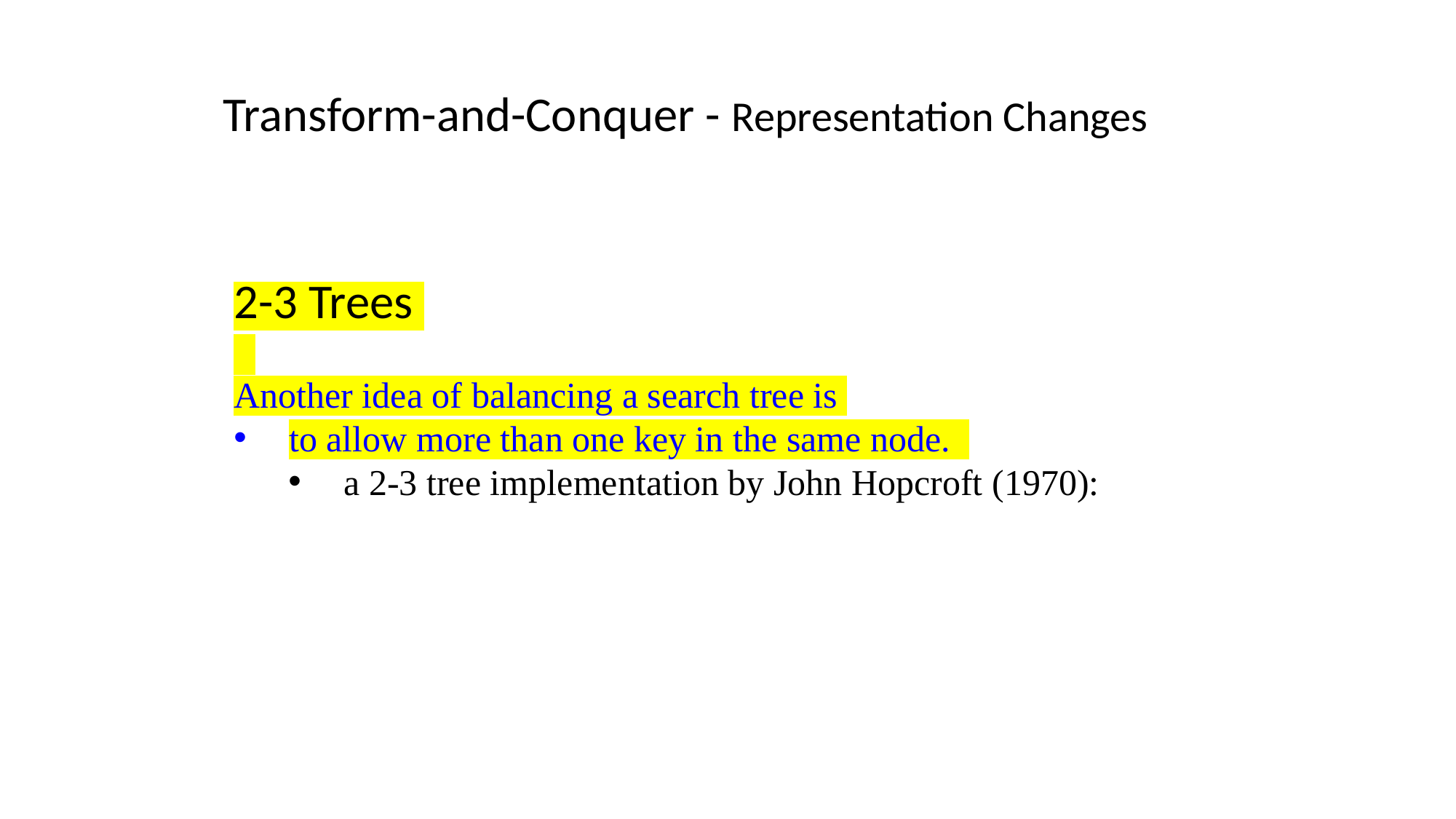

Transform-and-Conquer - Representation Changes
2-3 Trees

Another idea of balancing a search tree is
to allow more than one key in the same node.
a 2-3 tree implementation by John Hopcroft (1970):